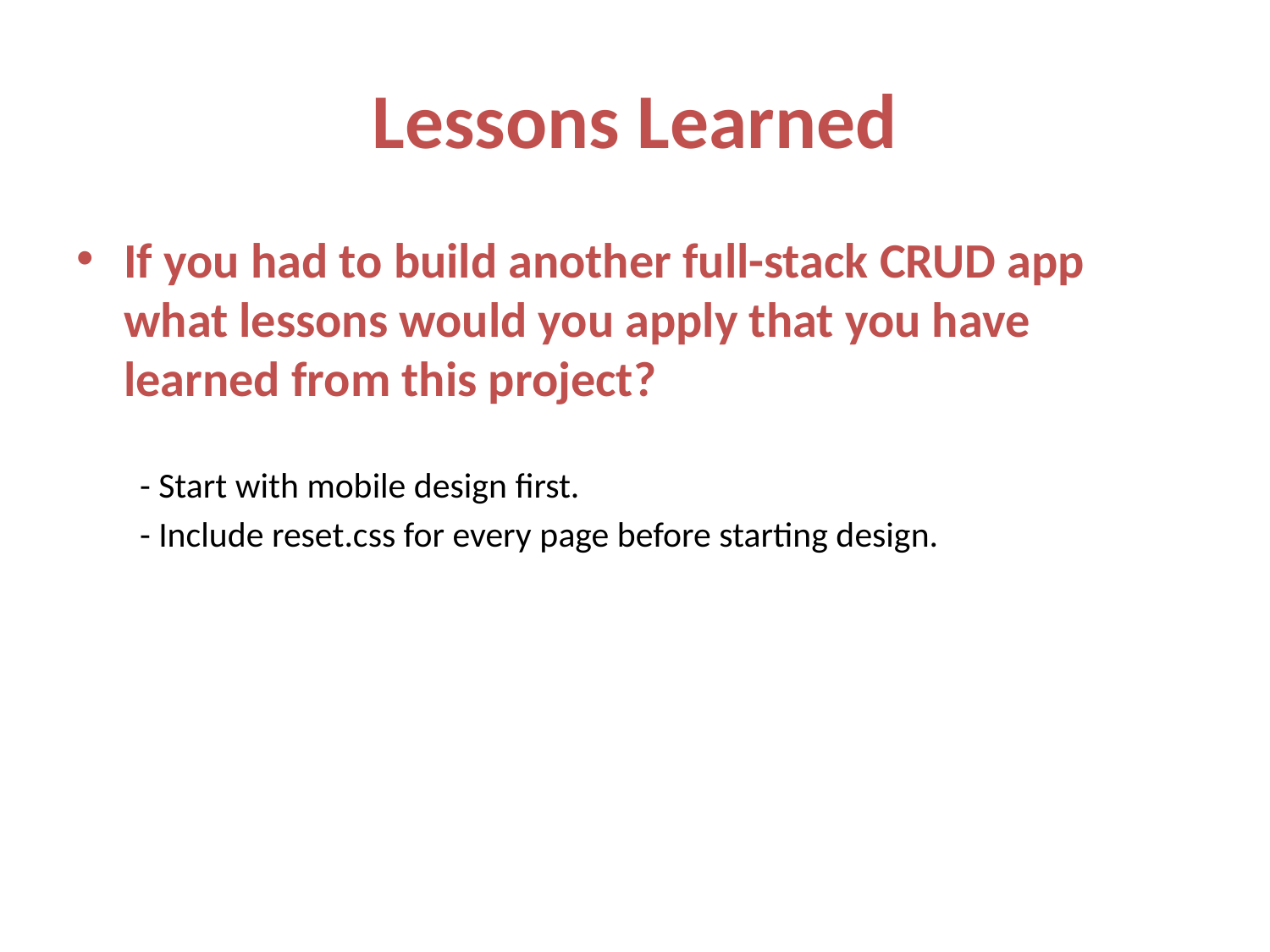

# Lessons Learned
If you had to build another full-stack CRUD app what lessons would you apply that you have learned from this project?

- Start with mobile design first.
- Include reset.css for every page before starting design.